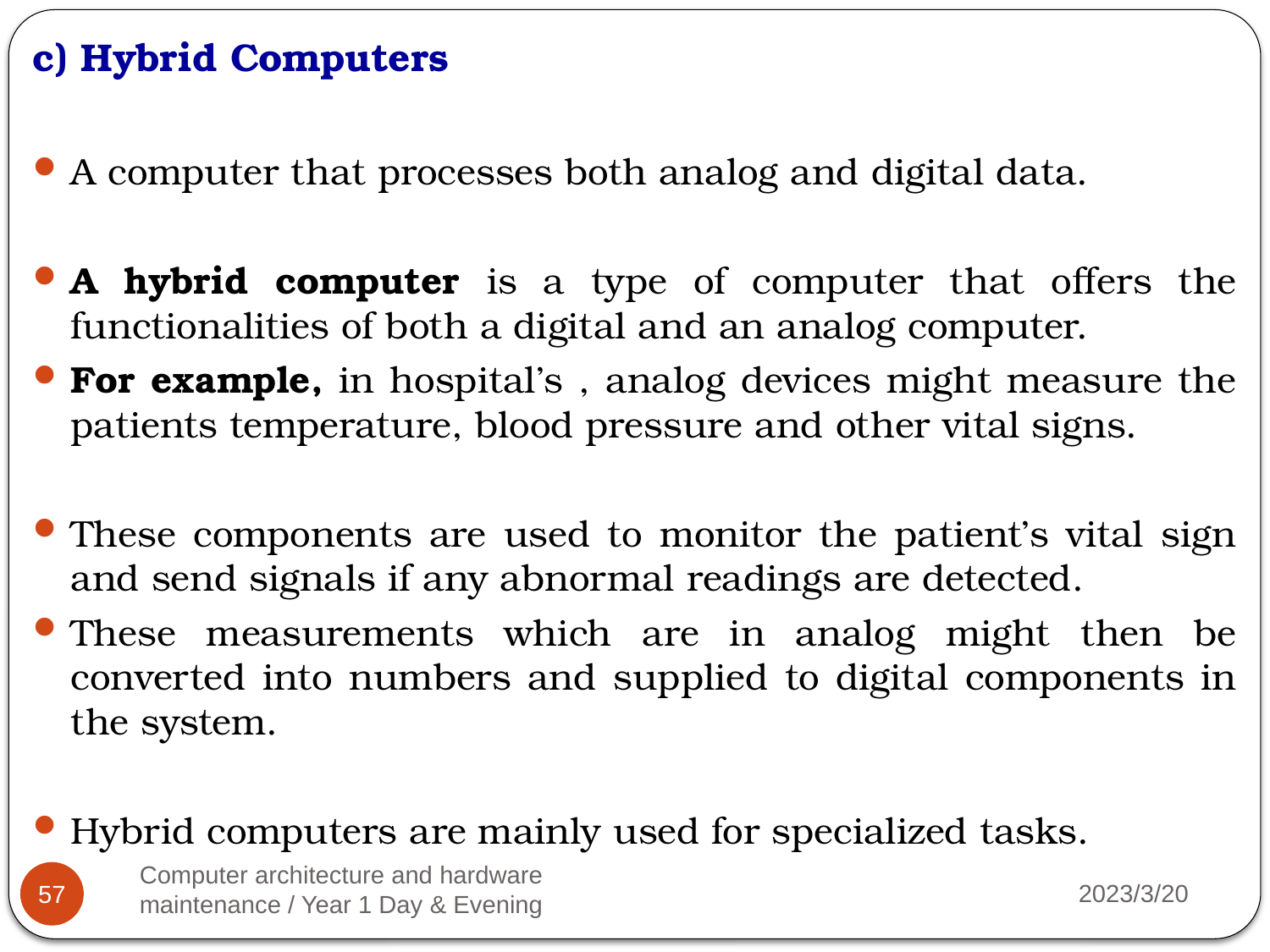

c) Hybrid Computers

A computer that processes both analog and digital data.

A hybrid computer is a type of computer that offers the functionalities of both a digital and an analog computer.
For example, in hospital’s , analog devices might measure the patients temperature, blood pressure and other vital signs.

These components are used to monitor the patient’s vital sign and send signals if any abnormal readings are detected.
These measurements which are in analog might then be converted into numbers and supplied to digital components in the system.

Hybrid computers are mainly used for specialized tasks.

Computer architecture and hardware maintenance / Year 1 Day & Evening
2023/3/20
57